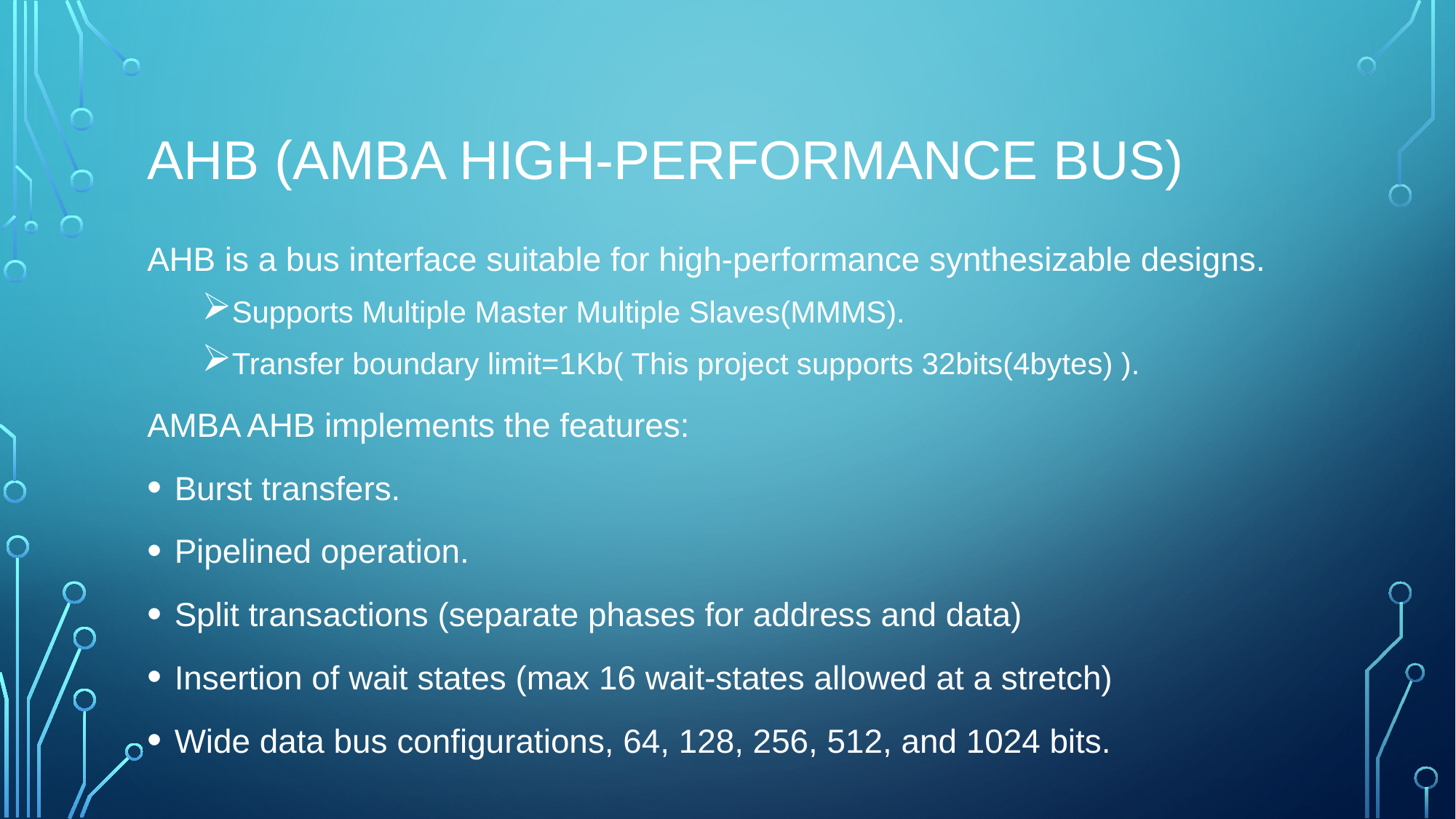

# AHB (AMBA High-performance Bus)
AHB is a bus interface suitable for high-performance synthesizable designs.
Supports Multiple Master Multiple Slaves(MMMS).
Transfer boundary limit=1Kb( This project supports 32bits(4bytes) ).
AMBA AHB implements the features:
Burst transfers.
Pipelined operation.
Split transactions (separate phases for address and data)
Insertion of wait states (max 16 wait-states allowed at a stretch)
Wide data bus configurations, 64, 128, 256, 512, and 1024 bits.